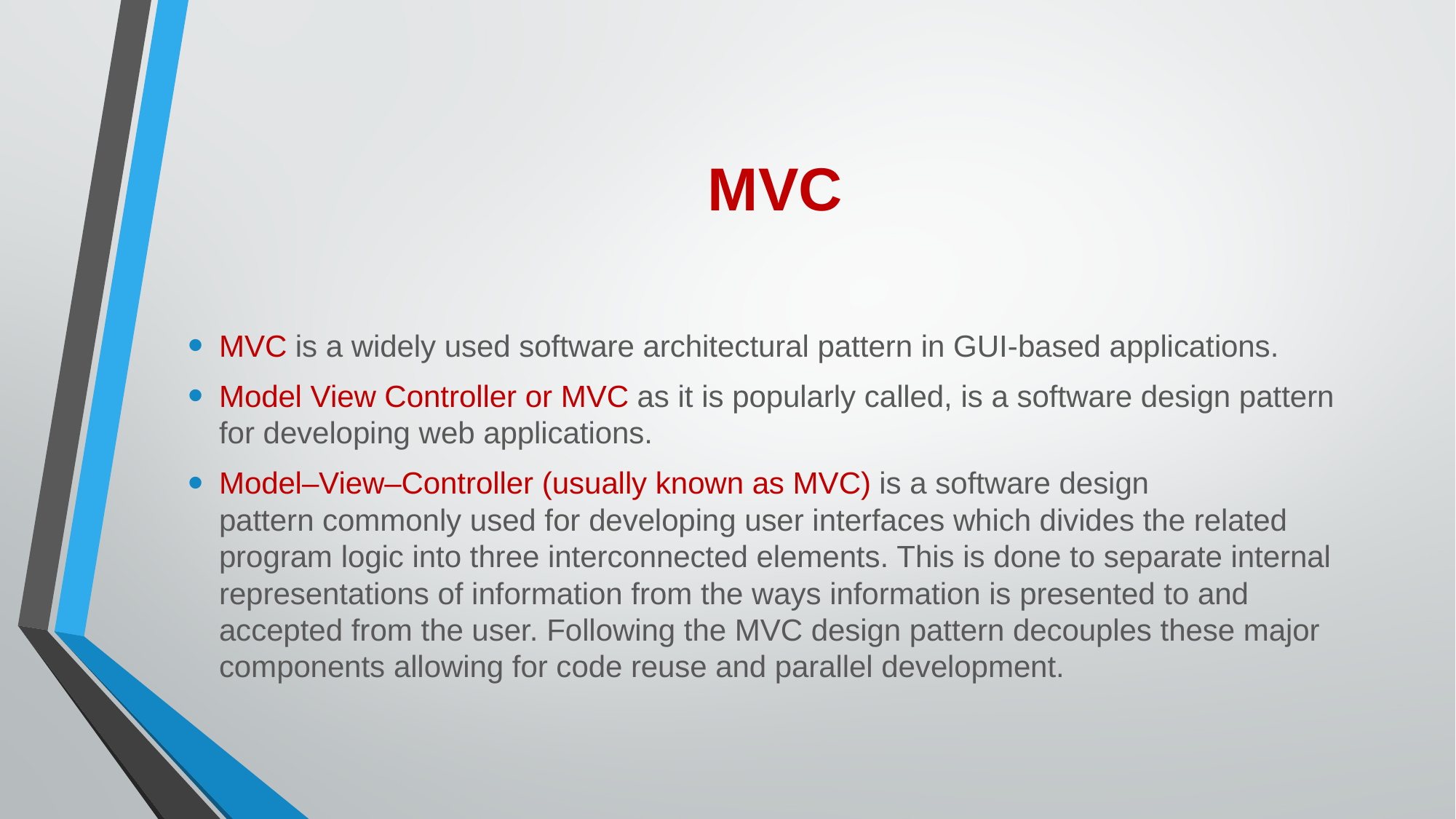

# MVC
MVC is a widely used software architectural pattern in GUI-based applications.
Model View Controller or MVC as it is popularly called, is a software design pattern for developing web applications.
Model–View–Controller (usually known as MVC) is a software design pattern commonly used for developing user interfaces which divides the related program logic into three interconnected elements. This is done to separate internal representations of information from the ways information is presented to and accepted from the user. Following the MVC design pattern decouples these major components allowing for code reuse and parallel development.